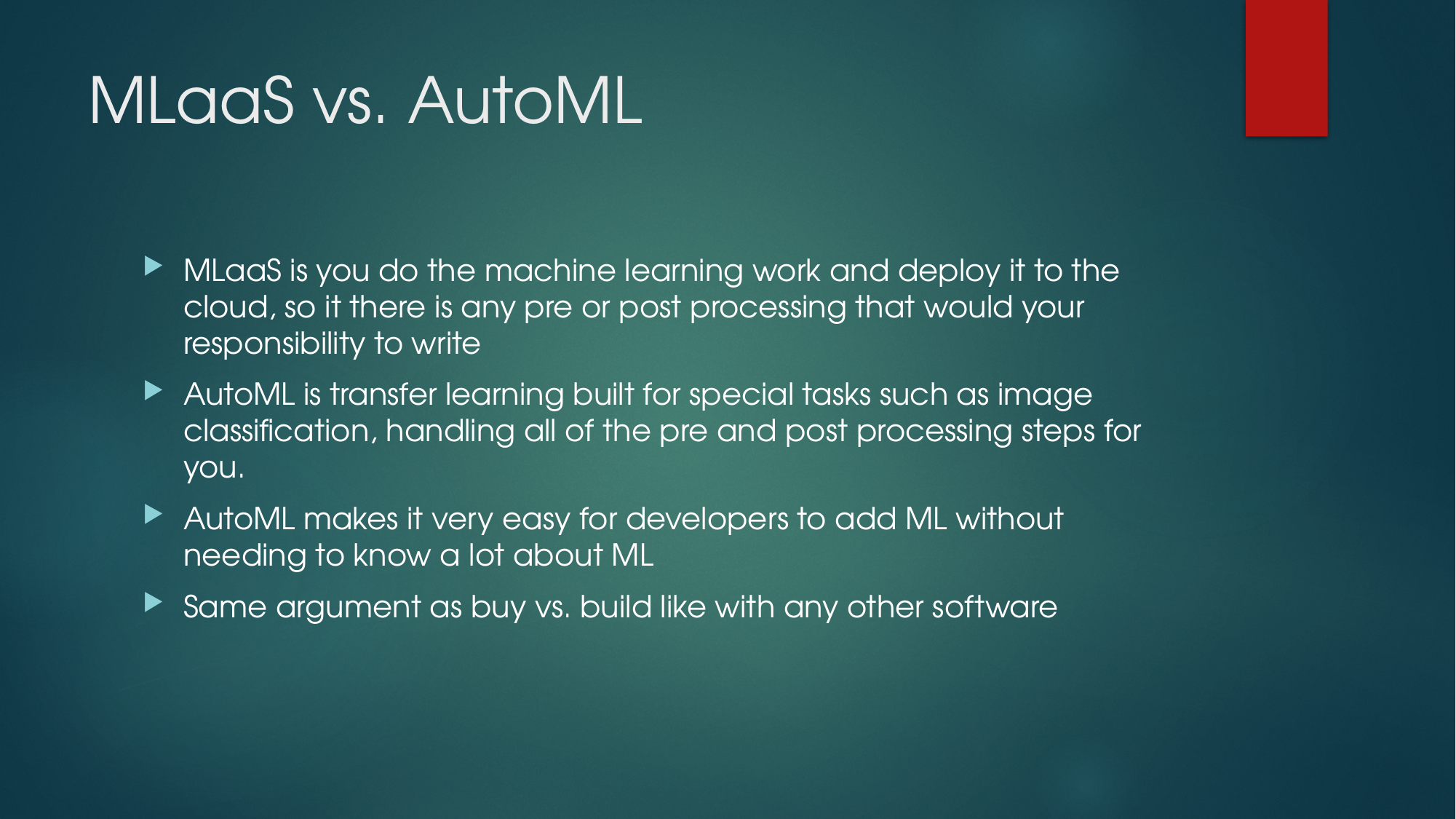

# MLaaS vs. AutoML
MLaaS is you do the machine learning work and deploy it to the cloud, so it there is any pre or post processing that would your responsibility to write
AutoML is transfer learning built for special tasks such as image classification, handling all of the pre and post processing steps for you.
AutoML makes it very easy for developers to add ML without needing to know a lot about ML
Same argument as buy vs. build like with any other software